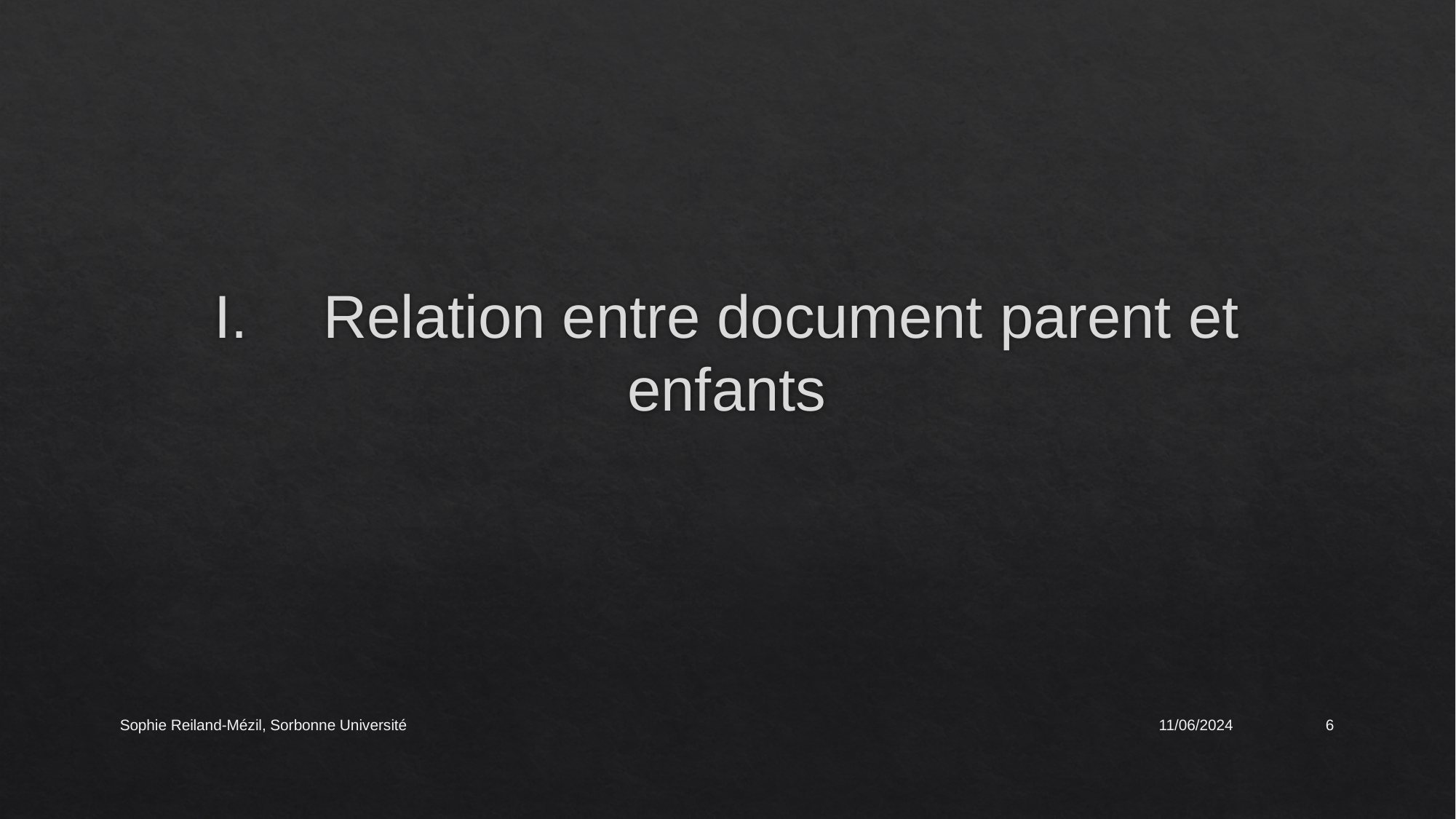

# I.	Relation entre document parent et enfants

Sophie Reiland-Mézil, Sorbonne Université
11/06/2024
6